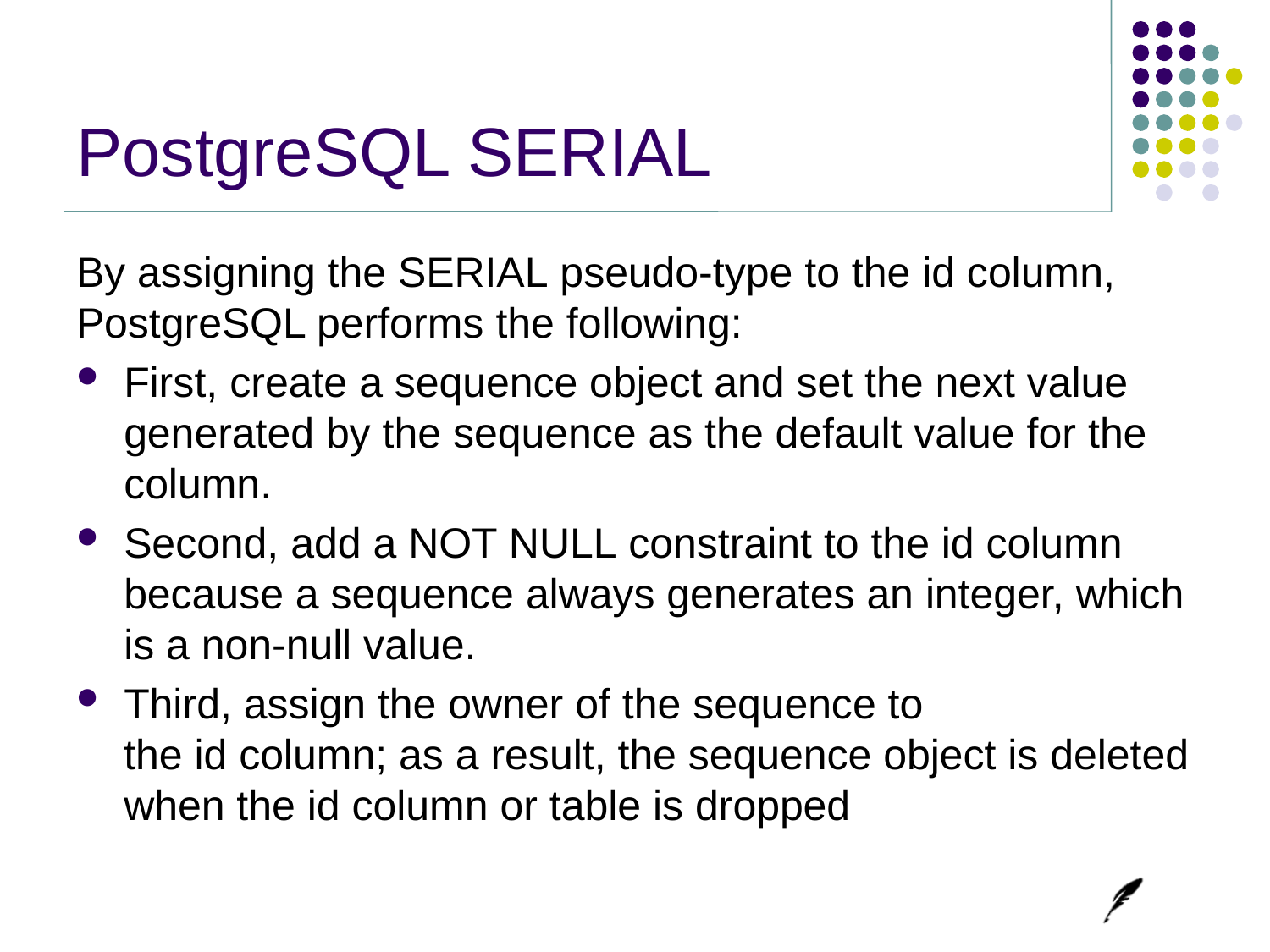

# PostgreSQL SERIAL
By assigning the SERIAL pseudo-type to the id column, PostgreSQL performs the following:
First, create a sequence object and set the next value generated by the sequence as the default value for the column.
Second, add a NOT NULL constraint to the id column because a sequence always generates an integer, which is a non-null value.
Third, assign the owner of the sequence to the id column; as a result, the sequence object is deleted when the id column or table is dropped